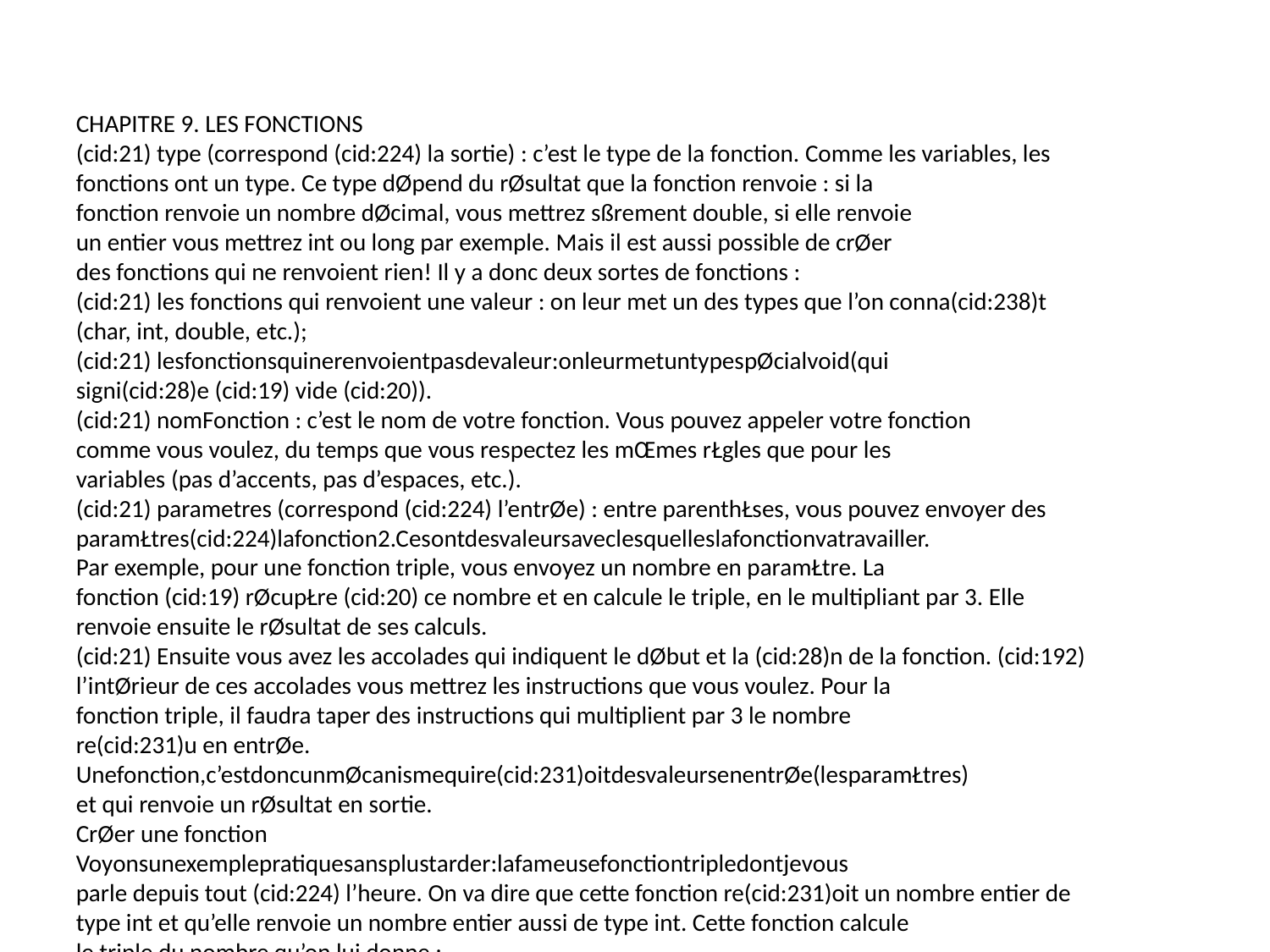

CHAPITRE 9. LES FONCTIONS
(cid:21) type (correspond (cid:224) la sortie) : c’est le type de la fonction. Comme les variables, les
fonctions ont un type. Ce type dØpend du rØsultat que la fonction renvoie : si la
fonction renvoie un nombre dØcimal, vous mettrez sßrement double, si elle renvoie
un entier vous mettrez int ou long par exemple. Mais il est aussi possible de crØer
des fonctions qui ne renvoient rien! Il y a donc deux sortes de fonctions :
(cid:21) les fonctions qui renvoient une valeur : on leur met un des types que l’on conna(cid:238)t
(char, int, double, etc.);
(cid:21) lesfonctionsquinerenvoientpasdevaleur:onleurmetuntypespØcialvoid(qui
signi(cid:28)e (cid:19) vide (cid:20)).
(cid:21) nomFonction : c’est le nom de votre fonction. Vous pouvez appeler votre fonction
comme vous voulez, du temps que vous respectez les mŒmes rŁgles que pour les
variables (pas d’accents, pas d’espaces, etc.).
(cid:21) parametres (correspond (cid:224) l’entrØe) : entre parenthŁses, vous pouvez envoyer des
paramŁtres(cid:224)lafonction2.Cesontdesvaleursaveclesquelleslafonctionvatravailler.
Par exemple, pour une fonction triple, vous envoyez un nombre en paramŁtre. La
fonction (cid:19) rØcupŁre (cid:20) ce nombre et en calcule le triple, en le multipliant par 3. Elle
renvoie ensuite le rØsultat de ses calculs.
(cid:21) Ensuite vous avez les accolades qui indiquent le dØbut et la (cid:28)n de la fonction. (cid:192)
l’intØrieur de ces accolades vous mettrez les instructions que vous voulez. Pour la
fonction triple, il faudra taper des instructions qui multiplient par 3 le nombre
re(cid:231)u en entrØe.
Unefonction,c’estdoncunmØcanismequire(cid:231)oitdesvaleursenentrØe(lesparamŁtres)
et qui renvoie un rØsultat en sortie.
CrØer une fonction
Voyonsunexemplepratiquesansplustarder:lafameusefonctiontripledontjevous
parle depuis tout (cid:224) l’heure. On va dire que cette fonction re(cid:231)oit un nombre entier de
type int et qu’elle renvoie un nombre entier aussi de type int. Cette fonction calcule
le triple du nombre qu’on lui donne :
int triple(int nombre)
{
int resultat = 0;
resultat = 3 * nombre; // On multiplie le nombre fourni par 3
return resultat; // On retourne la variable resultat qui vaut le
(cid:44)→ triple de nombre
}
Voil(cid:224) notre premiŁre fonction! Une premiŁre chose importante : comme vous le voyez,
la fonction est de type int. Elle doit donc renvoyer une valeur de type int.
Entre les parenthŁses, vous avez les variables que la fonction re(cid:231)oit. Ici, notre fonction
triple re(cid:231)oit une variable de type int appelØe nombre.
2. Vous pouvez envoyer autant de paramŁtres que vous le voulez. Vous pouvez aussi n’envoyer
aucunparamŁtre(cid:224)lafonction,mais(cid:231)asefaitplusrarement.
112